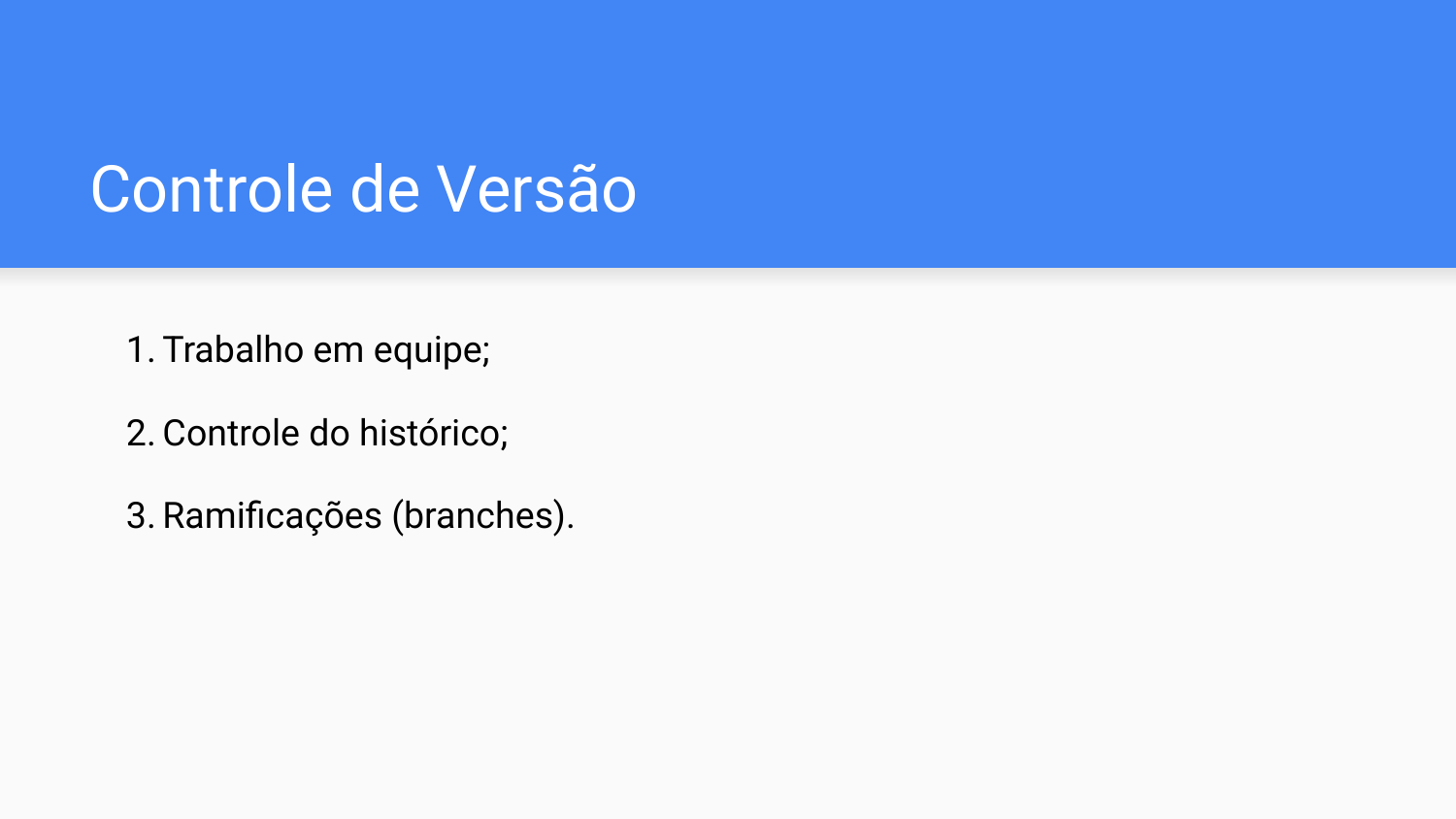

# Controle de Versão
Trabalho em equipe;
Controle do histórico;
Ramificações (branches).